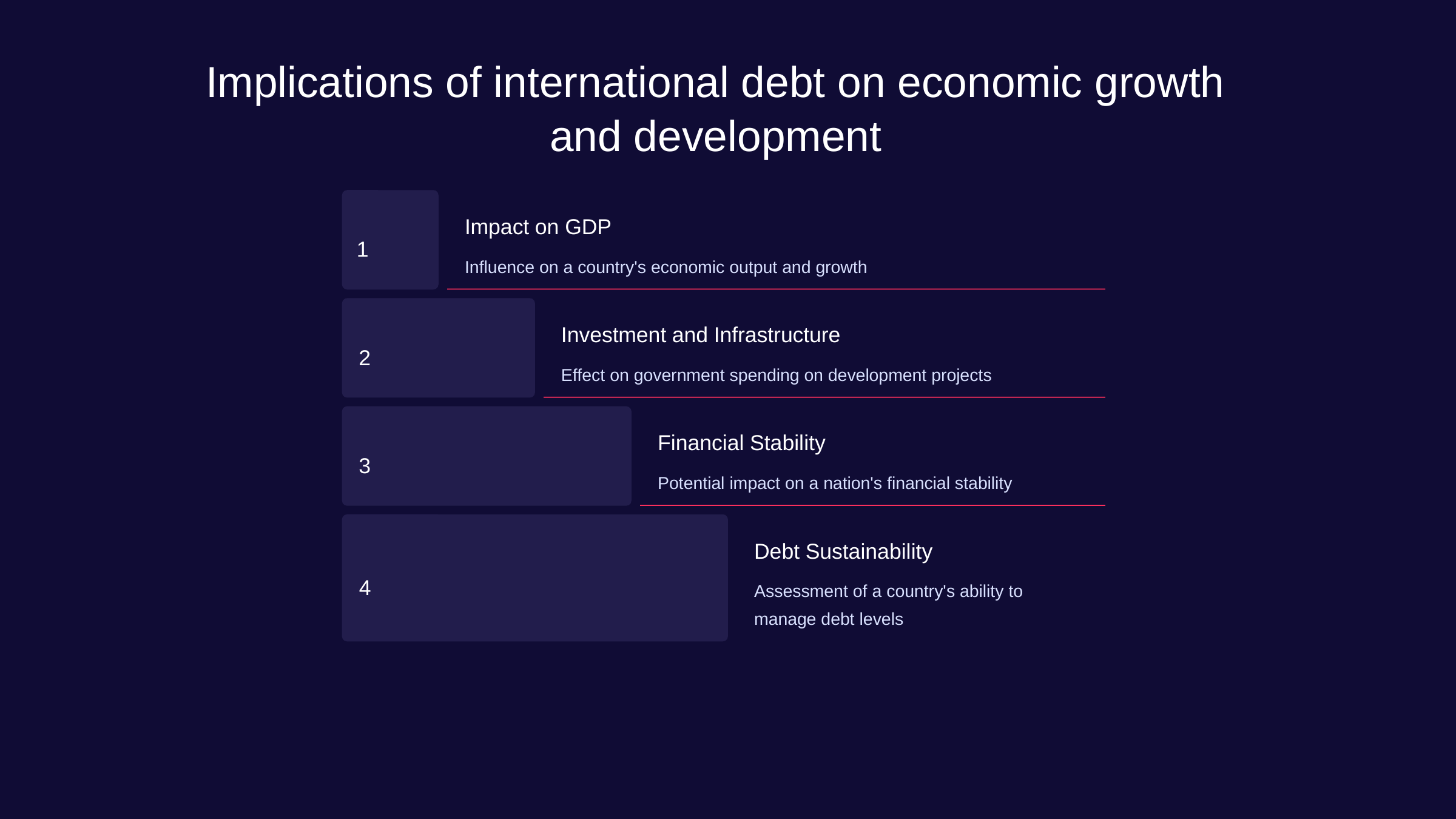

Implications of international debt on economic growth and development

Impact on GDP
1
Influence on a country's economic output and growth

Investment and Infrastructure
2
Effect on government spending on development projects

Financial Stability
3
Potential impact on a nation's financial stability

Debt Sustainability
4
Assessment of a country's ability to manage debt levels